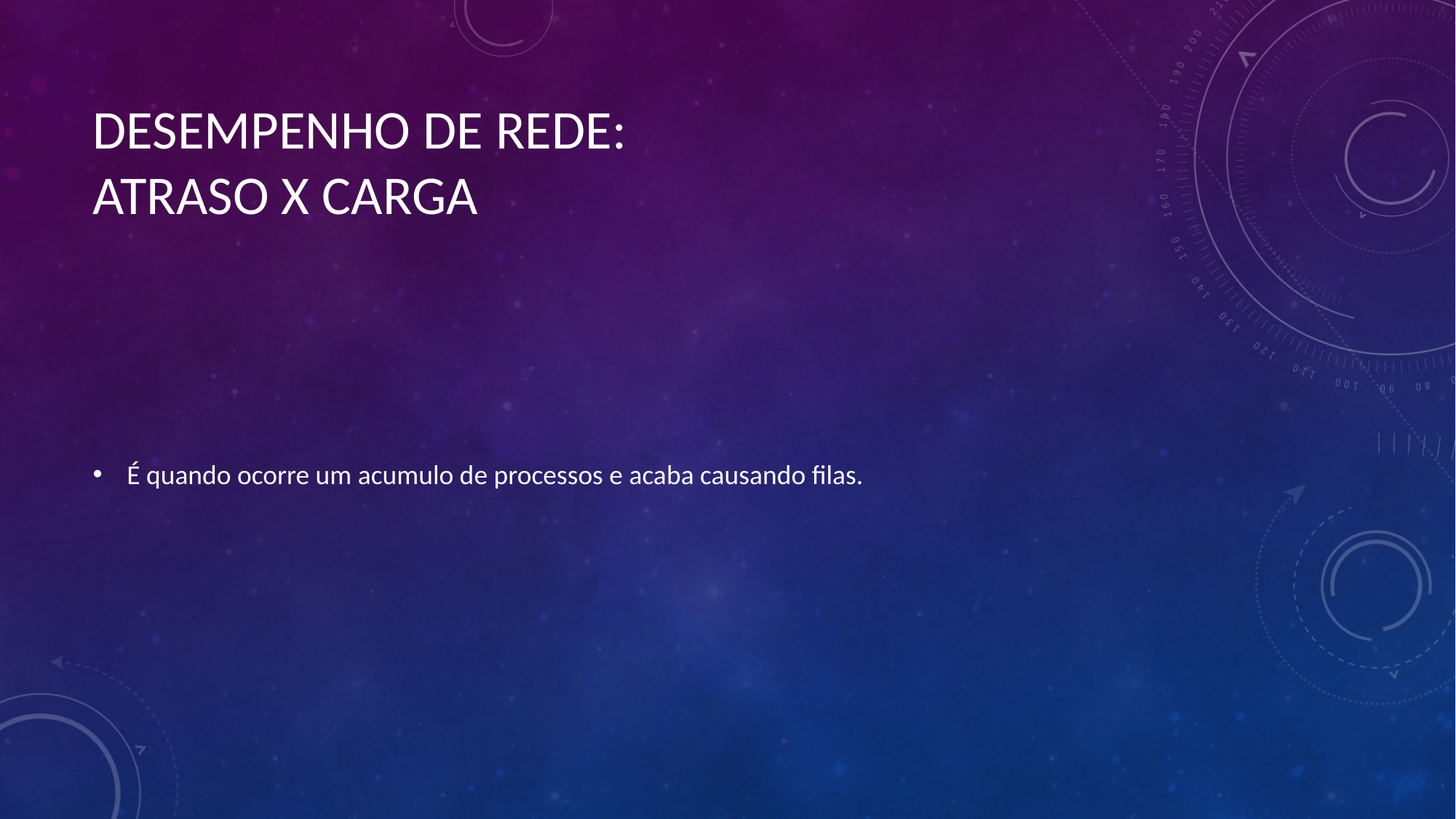

# Desempenho de rede: atraso x carga
É quando ocorre um acumulo de processos e acaba causando filas.